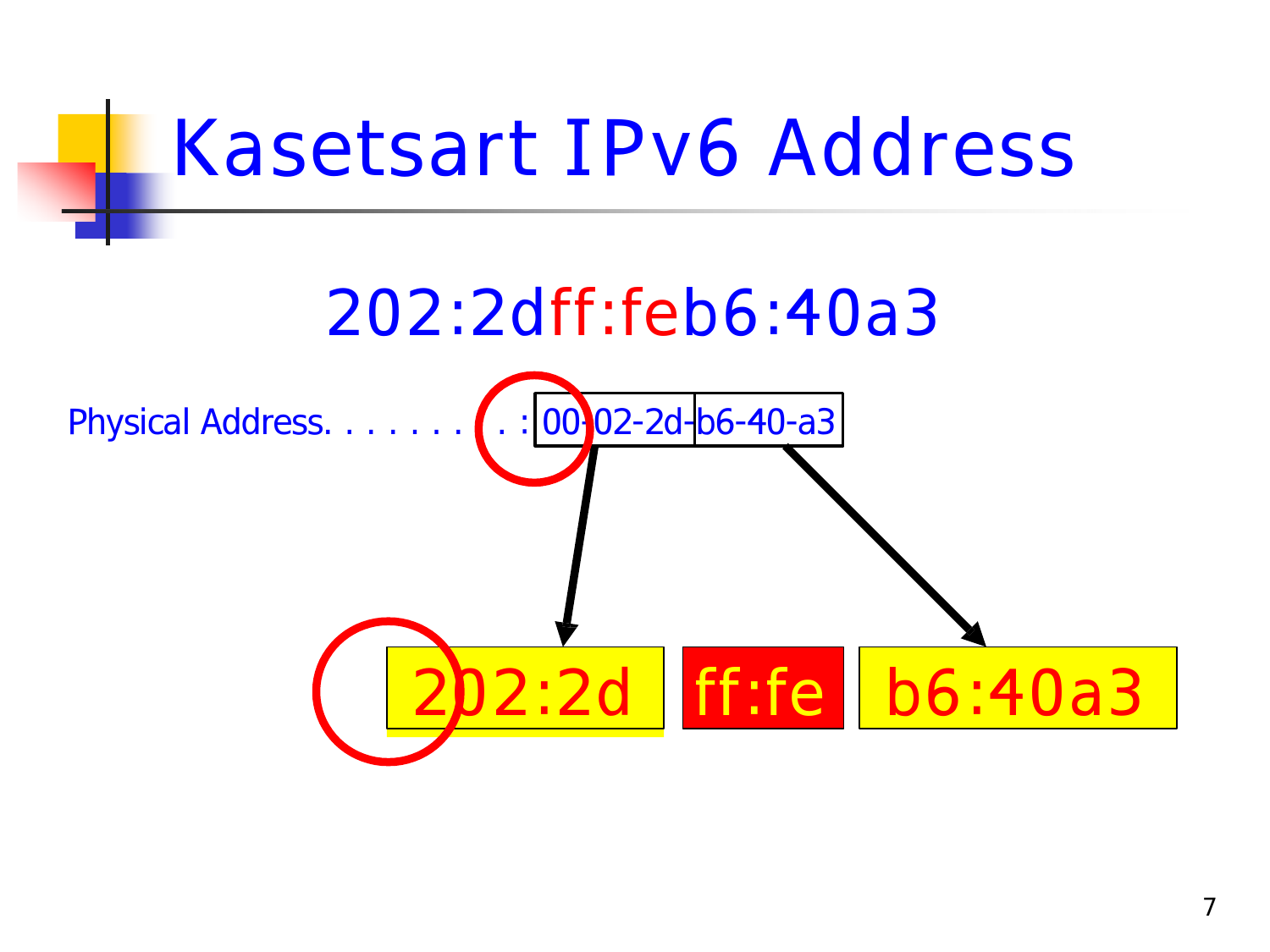

# Kasetsart IPv6 Address
202:2dff:feb6:40a3

Physical Address. . . . . . . . . : 00-02-2d-b6-40-a3

202:2d
ff:fe
b6:40a3
7